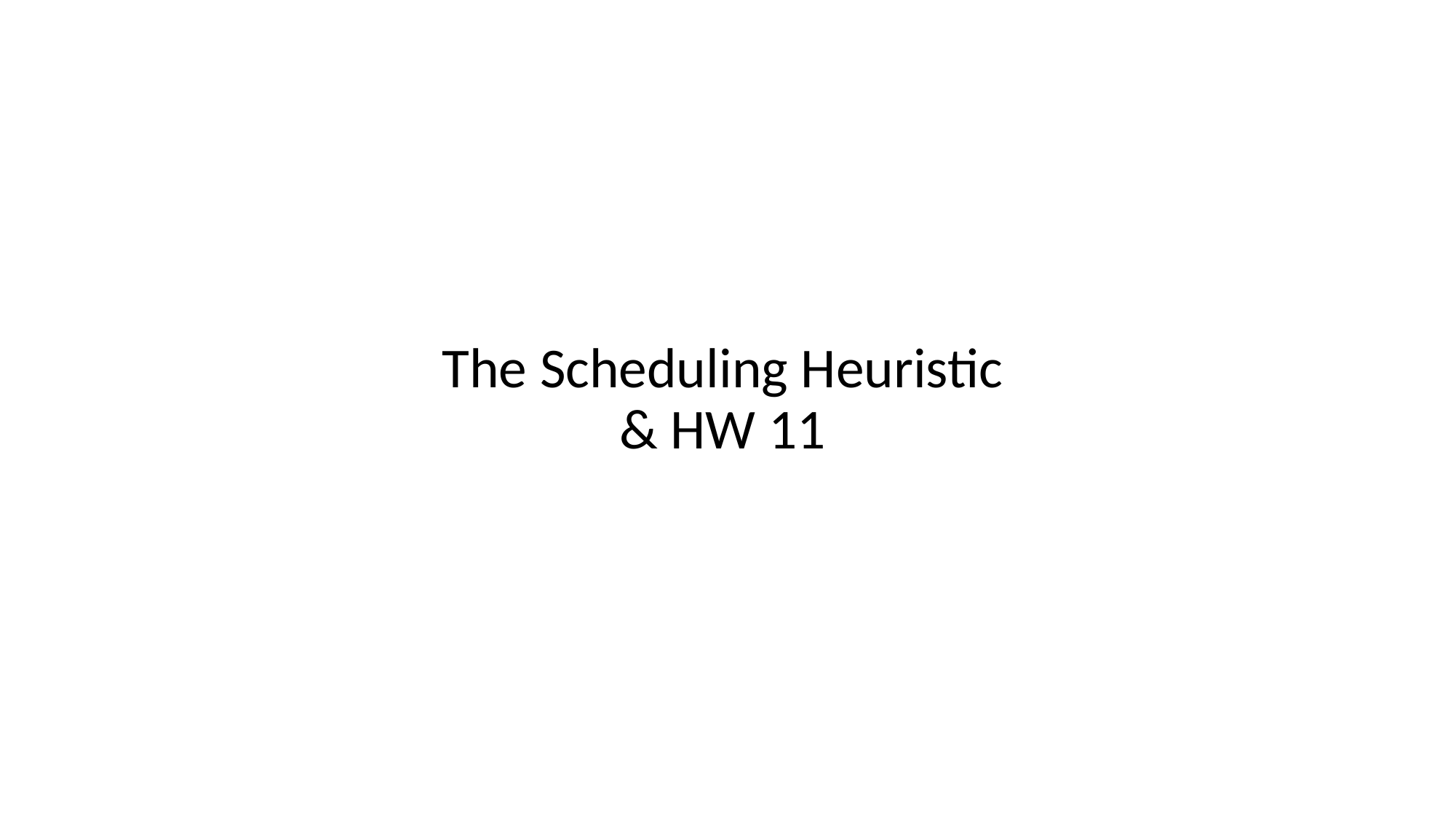

# The Scheduling Heuristic & HW 11